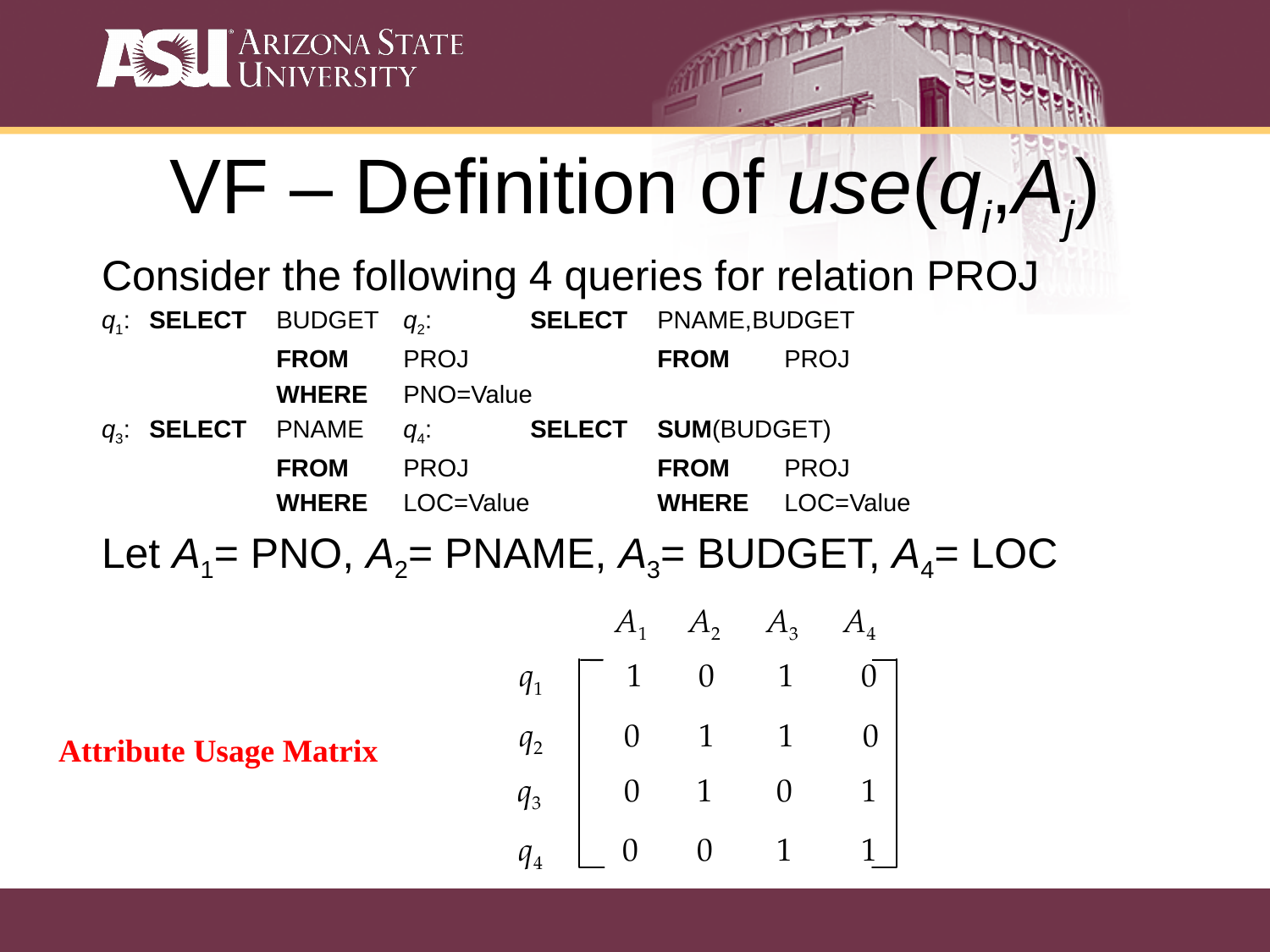

VF – Definition of use(qi,Aj)
Consider the following 4 queries for relation PROJ
q1:	SELECT	BUDGET	q2:	SELECT	PNAME,BUDGET
		FROM	PROJ		FROM	PROJ
		WHERE	PNO=Value
q3:	SELECT	PNAME	q4:	SELECT	SUM(BUDGET)
		FROM	PROJ		FROM	PROJ
		WHERE	LOC=Value		WHERE	LOC=Value
Let A1= PNO, A2= PNAME, A3= BUDGET, A4= LOC
A1
A2
A3
A4
q1
1
0
1
0

q2
0
1
1
0
Attribute Usage Matrix
q3
0
1
0
1
q4
0
0
1
1